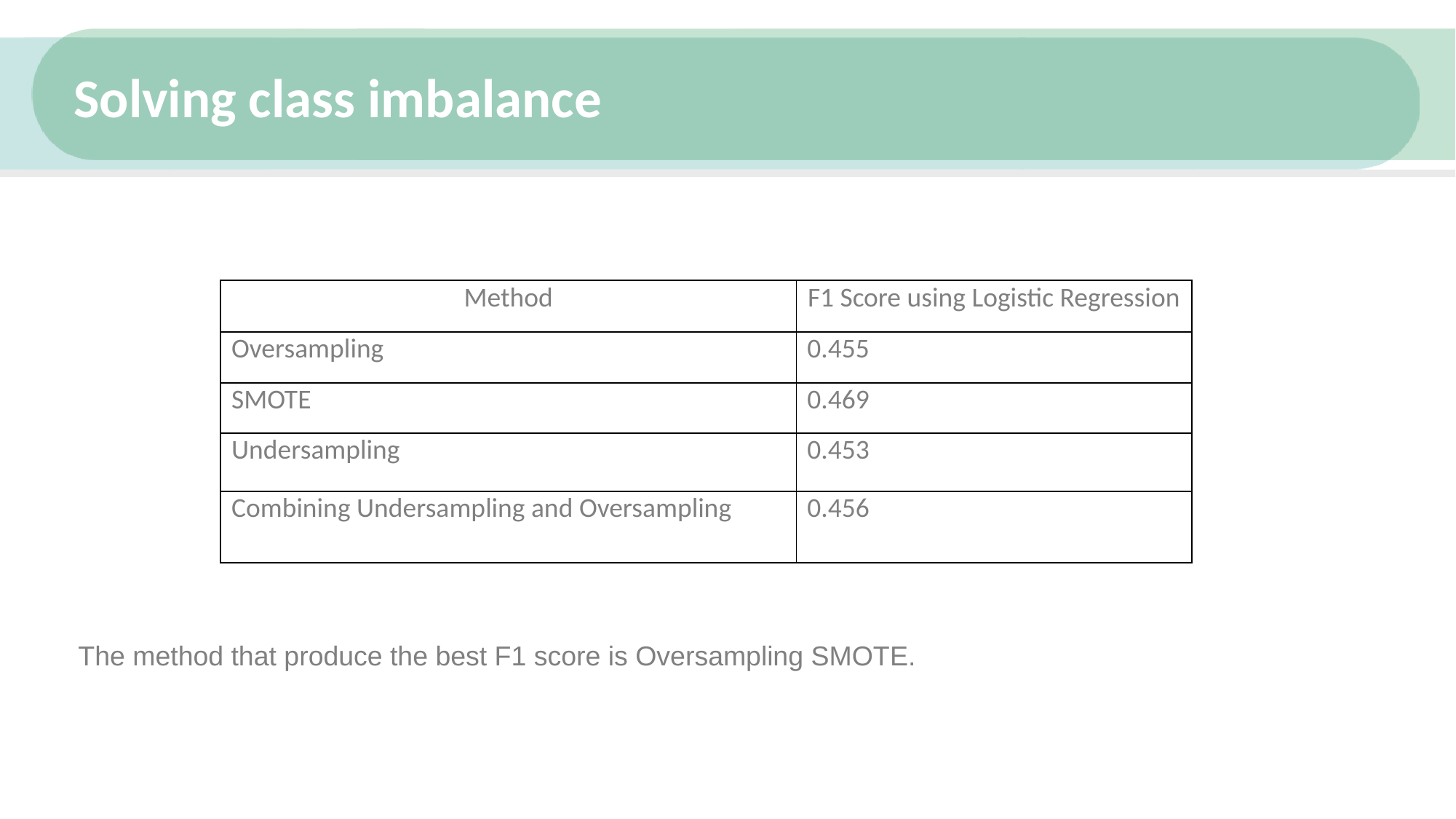

# Solving class imbalance
| Method | F1 Score using Logistic Regression |
| --- | --- |
| Oversampling | 0.455 |
| SMOTE | 0.469 |
| Undersampling | 0.453 |
| Combining Undersampling and Oversampling | 0.456 |
The method that produce the best F1 score is Oversampling SMOTE.